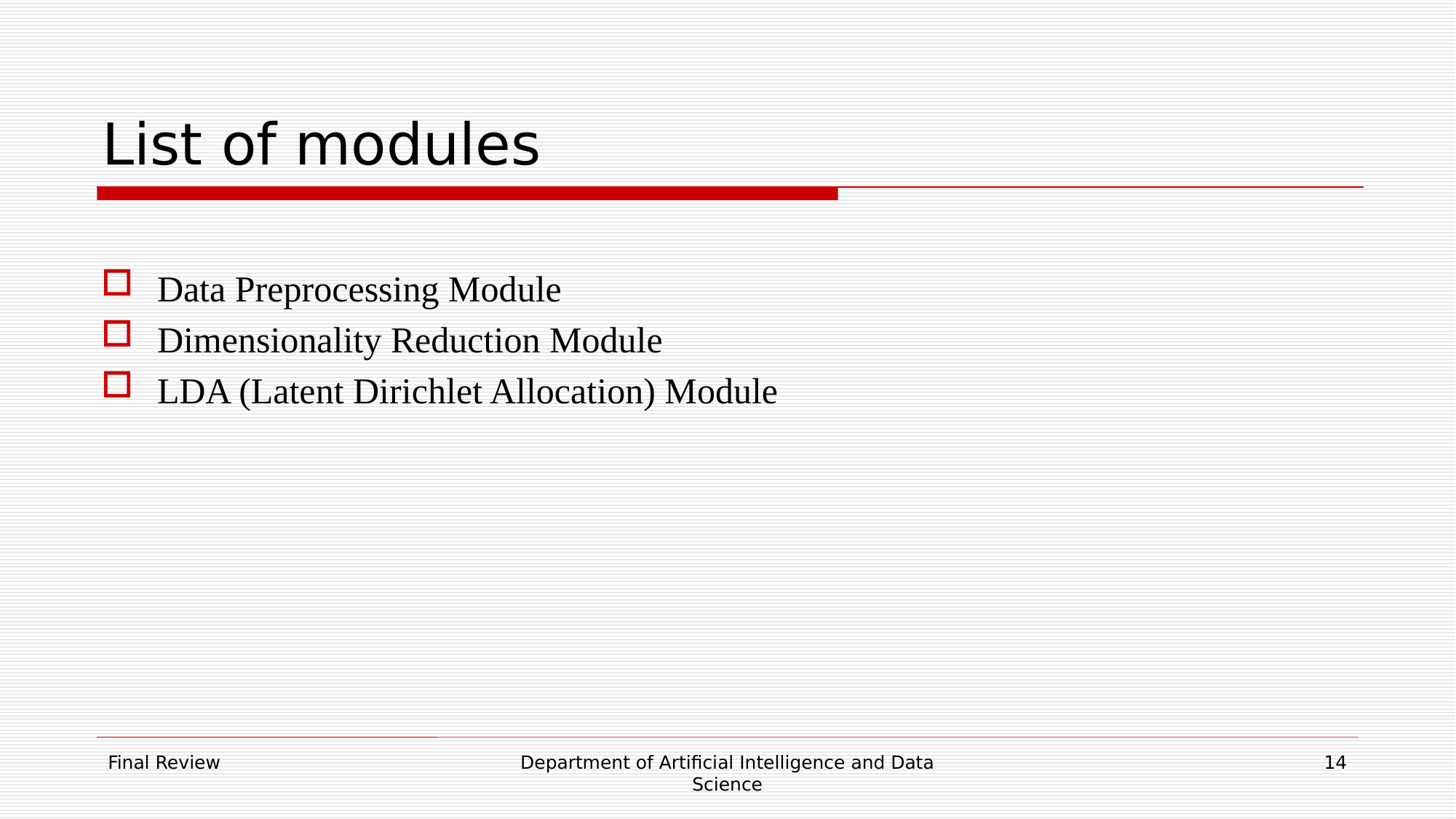

# List of modules

Data Preprocessing Module
Dimensionality Reduction Module
LDA (Latent Dirichlet Allocation) Module
Final Review

Department of Artificial Intelligence and Data Science
14